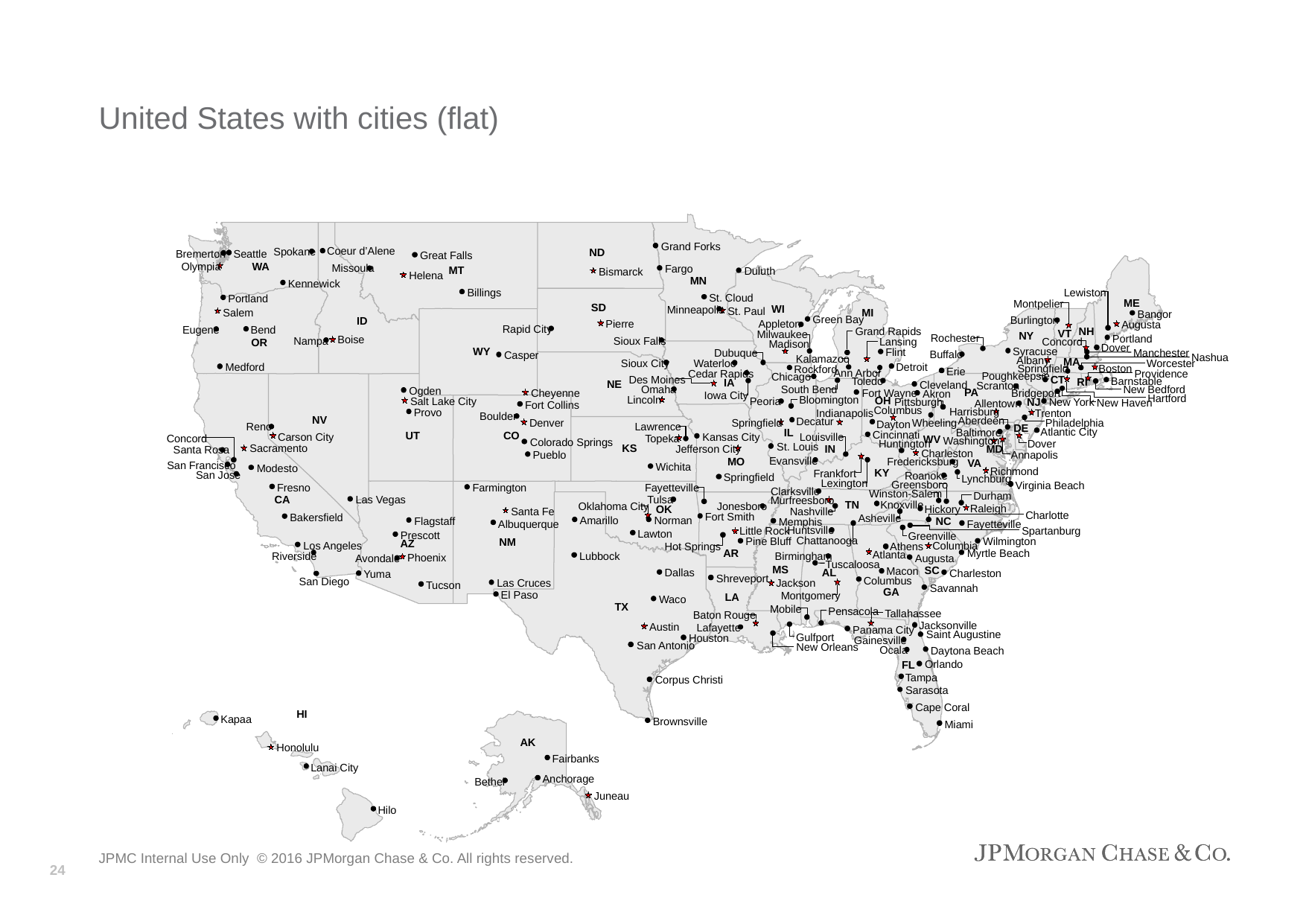

# United States with cities (flat)

Grand Forks

Coeur d’Alene
Spokane
ND
WA
MT
MN
ME
SD
WI
MI
ID
NH
VT
NY
OR
WY
MA
CT
RI
IA
NE
PA
OH
NJ
NV
DE
IL
CO
UT
WV
KS
IN
MD
MO
VA
KY
CA
TN
OK
NC
NM
AZ
AR
MS
SC
AL
GA
LA
TX
FL
HI
AK
Bremerton
Seattle

Great Falls

Olympia
Bismarck
Helena
Montpelier
St. Paul
Salem
Pierre
Augusta
Boise
Concord
Lansing
Madison
Albany
Boston
Providence
Des Moines
Cheyenne
Hartford
Lincoln
Salt Lake City
Columbus
Harrisburg
Indianapolis
Trenton
Springfield
Denver
Carson City
Topeka
Washington
Dover
Sacramento
Jefferson City
Charleston
Annapolis
Richmond
Frankfort
Murfreesboro
Oklahoma City
Raleigh
Santa Fe
Little Rock
Columbia
Atlanta
Phoenix
Jackson
Montgomery
Tallahassee
Baton Rouge
Austin
Honolulu
Juneau

Missoula

Fargo

Duluth

Kennewick

Lewiston
Billings

St. Cloud

Portland

Minneapolis

Bangor

Green Bay
Burlington

Appleton

Rapid City

Eugene
Bend

Grand Rapids

Milwaukee

Rochester
Portland

Nampa
Sioux Falls

Dover

Syracuse

Flint
Manchester

Dubuque

Buffalo

Casper

Nashua

Kalamazoo

Sioux City
Waterloo

Worcester

Detroit
Medford

Springfield
Rockford

Erie

Ann Arbor

Cedar Rapids

Poughkeepsie
Chicago

Barnstable
Toledo

Cleveland

Scranton

South Bend
Omaha
New Bedford

Ogden

Fort Wayne
Bridgeport

Akron

Iowa City

Bloomington

Peoria

Pittsburgh
New York
New Haven
Allentown

Fort Collins

Provo

Boulder

Aberdeen
Decatur

Philadelphia
Wheeling

Dayton

Reno

Lawrence

Atlantic City
Baltimore

Cincinnati

Kansas City

Louisville

Concord

Colorado Springs

Huntington

St. Louis

Santa Rosa

Pueblo

Evansville
Fredericksburg

San Francisco

Wichita

Modesto

San Jose
Roanoke

Springfield

Lynchburg

Lexington
Greensboro
Virginia Beach

Fresno
Farmington
Fayetteville

Clarksville

Winston-Salem

Durham

Las Vegas
Tulsa

Knoxville

Jonesboro

Hickory

Nashville

Charlotte
Fort Smith
Bakersfield
Asheville

Amarillo
Norman

Flagstaff

Memphis

Albuquerque
Fayetteville

Huntsville

Spartanburg

Lawton

Prescott
Greenville

Chattanooga

Pine Bluff
Wilmington

Los Angeles

Hot Springs
Athens

Myrtle Beach

Lubbock
Birmingham
Riverside

Augusta
Avondale

Tuscaloosa

Macon
Dallas
Charleston

Yuma

Shreveport

Columbus

San Diego

Las Cruces

Tucson

Savannah

El Paso

Waco

Mobile

Pensacola

Jacksonville

Lafayette

Panama City

Saint Augustine

Gulfport

Houston

Gainesville

San Antonio

New Orleans

Ocala

Daytona Beach

Orlando

Tampa

Corpus Christi

Sarasota

Cape Coral

Kapaa
Brownsville

Miami

Fairbanks

Lanai City

Anchorage

Bethel

Hilo

24